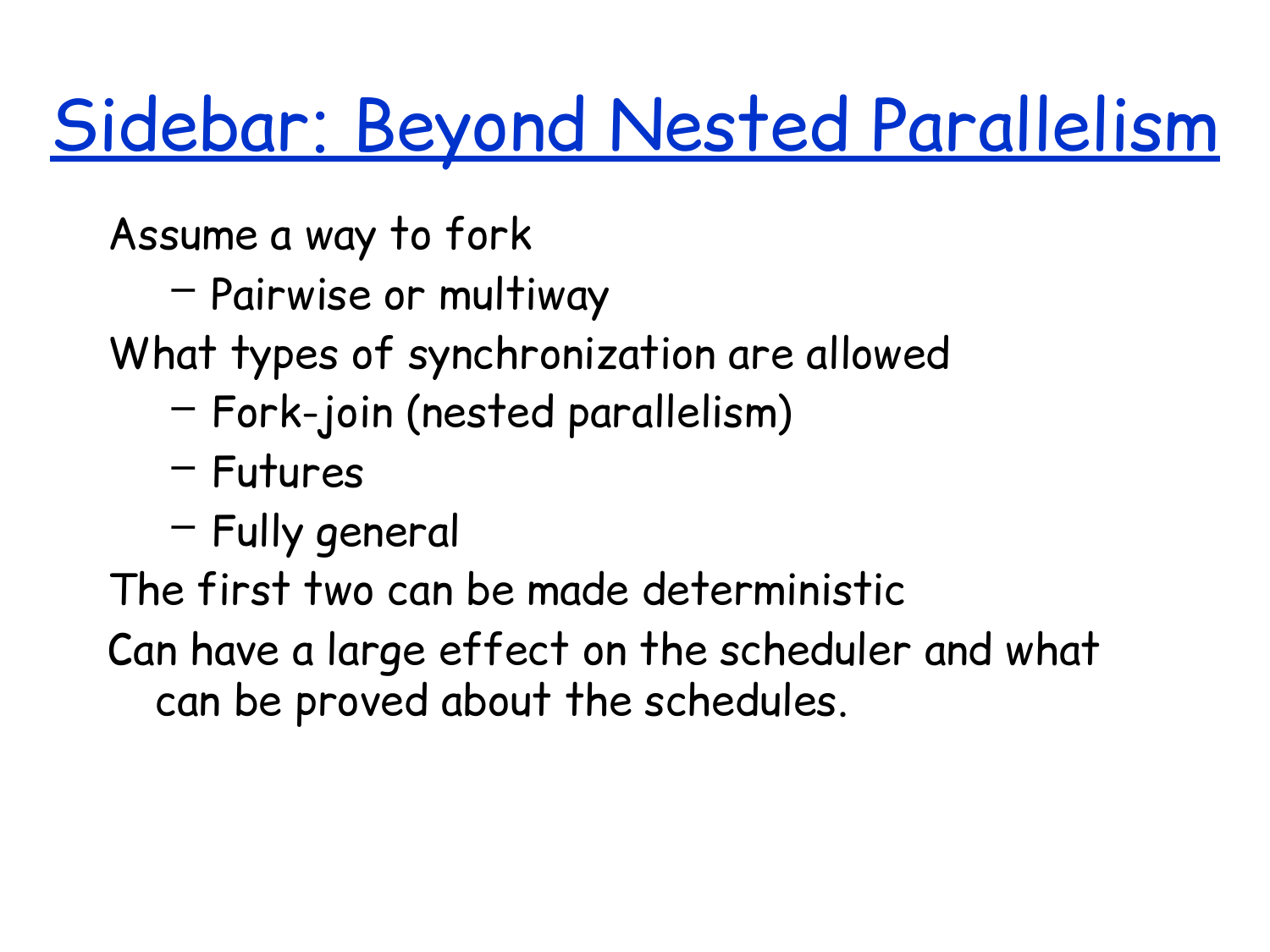

# Sidebar: Beyond Nested Parallelism
Assume a way to fork
Pairwise or multiway
What types of synchronization are allowed
Fork-join (nested parallelism)
Futures
Fully general
The first two can be made deterministic
Can have a large effect on the scheduler and what can be proved about the schedules.